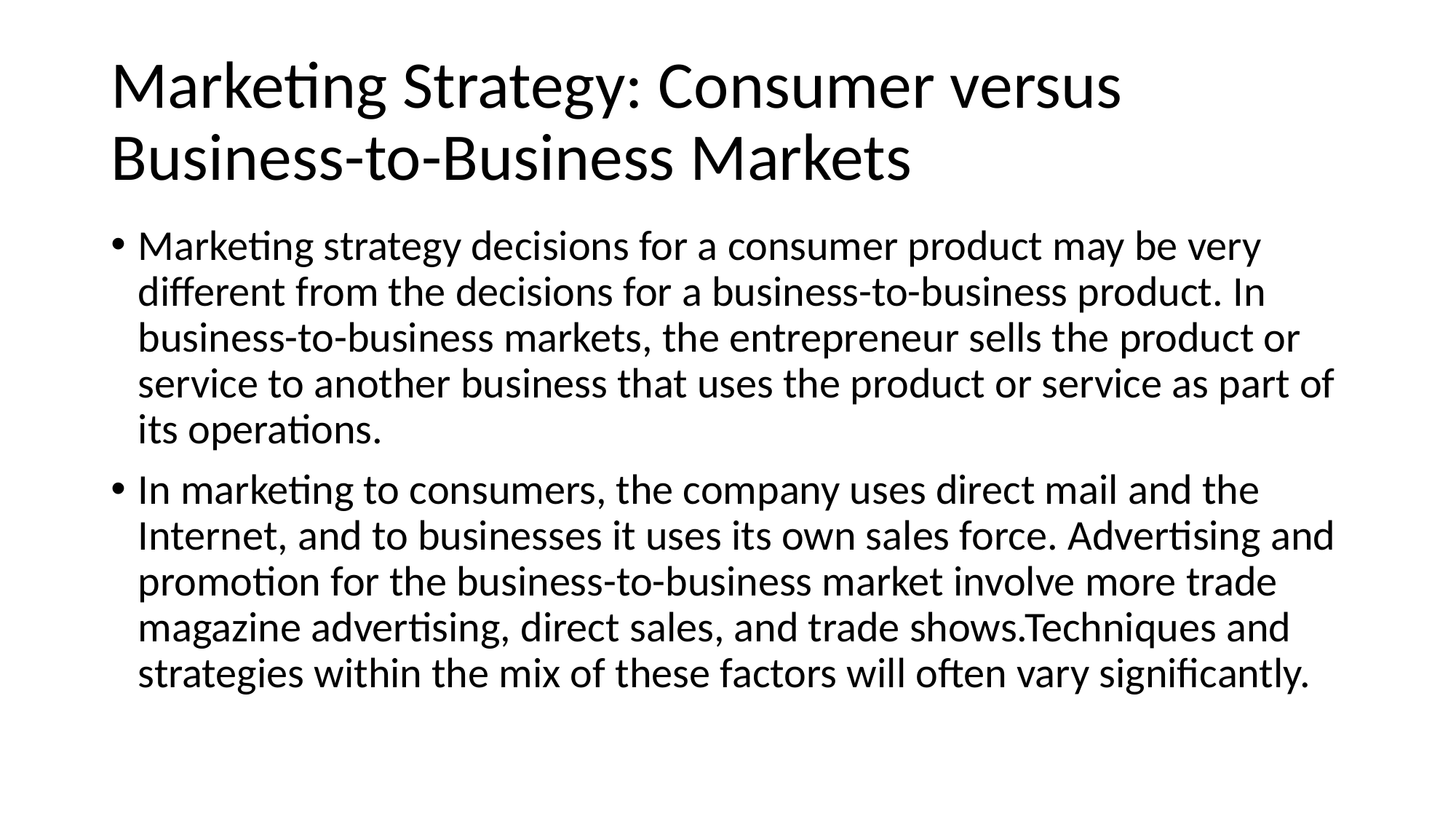

# Marketing Strategy: Consumer versus Business-to-Business Markets
Marketing strategy decisions for a consumer product may be very different from the decisions for a business-to-business product. In business-to-business markets, the entrepreneur sells the product or service to another business that uses the product or service as part of its operations.
In marketing to consumers, the company uses direct mail and the Internet, and to businesses it uses its own sales force. Advertising and promotion for the business-to-business market involve more trade magazine advertising, direct sales, and trade shows.Techniques and strategies within the mix of these factors will often vary significantly.